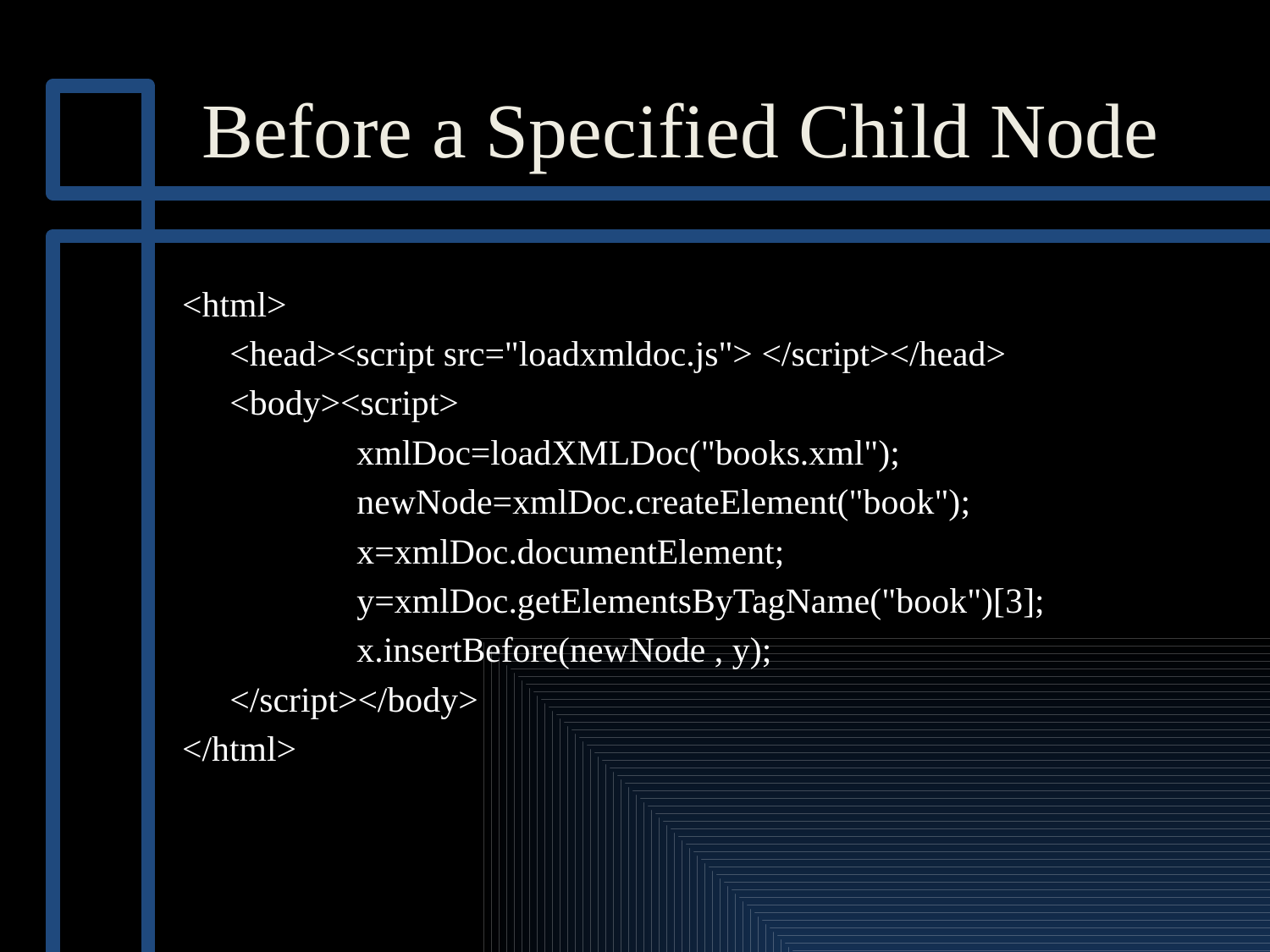

# Before a Specified Child Node
<html>
	<head><script src="loadxmldoc.js"> </script></head>
	<body><script>
		xmlDoc=loadXMLDoc("books.xml");
		newNode=xmlDoc.createElement("book");
		x=xmlDoc.documentElement;
		y=xmlDoc.getElementsByTagName("book")[3];
		x.insertBefore(newNode , y);
	</script></body>
</html>